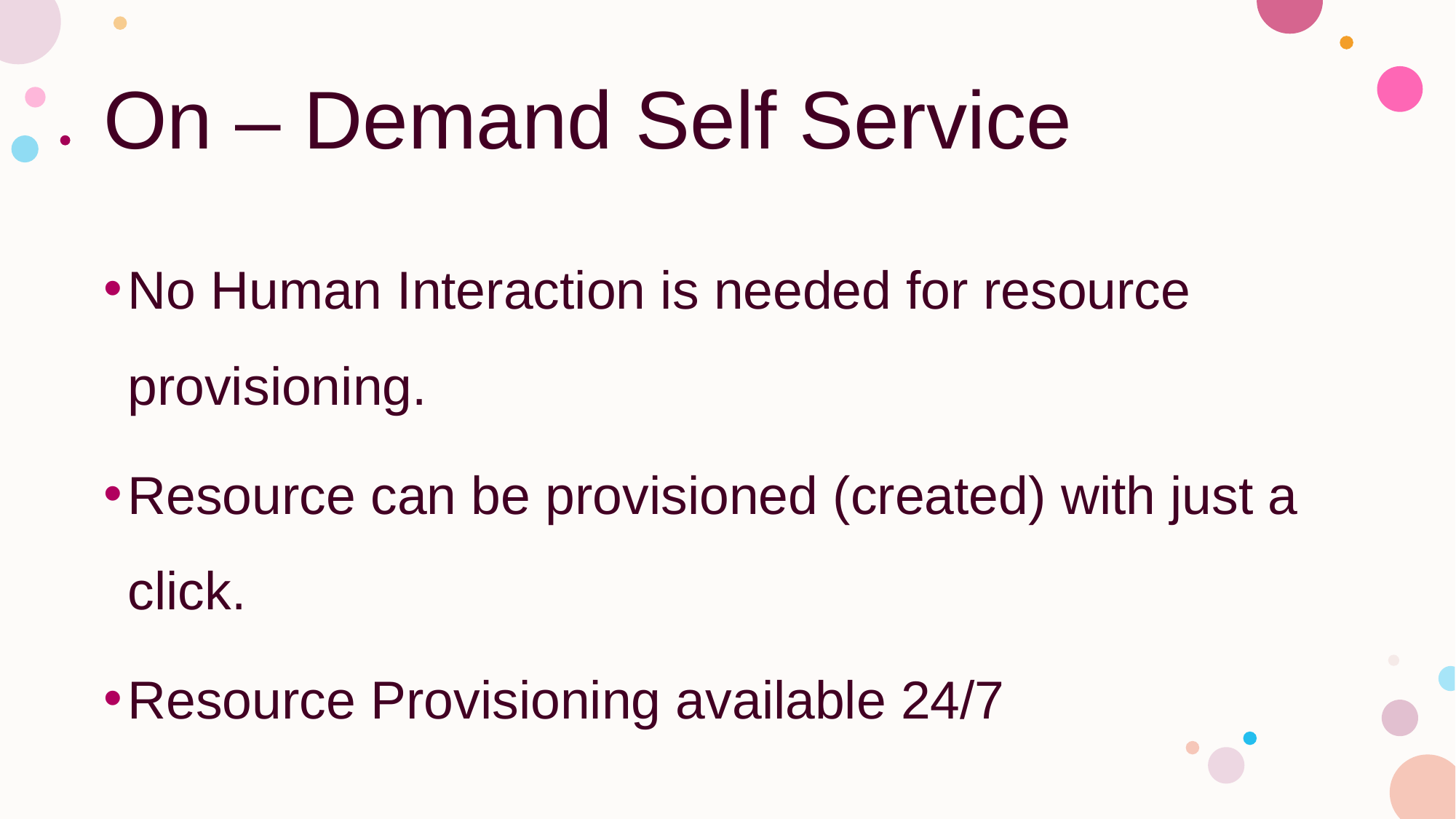

# On – Demand Self Service
No Human Interaction is needed for resource provisioning.
Resource can be provisioned (created) with just a click.
Resource Provisioning available 24/7